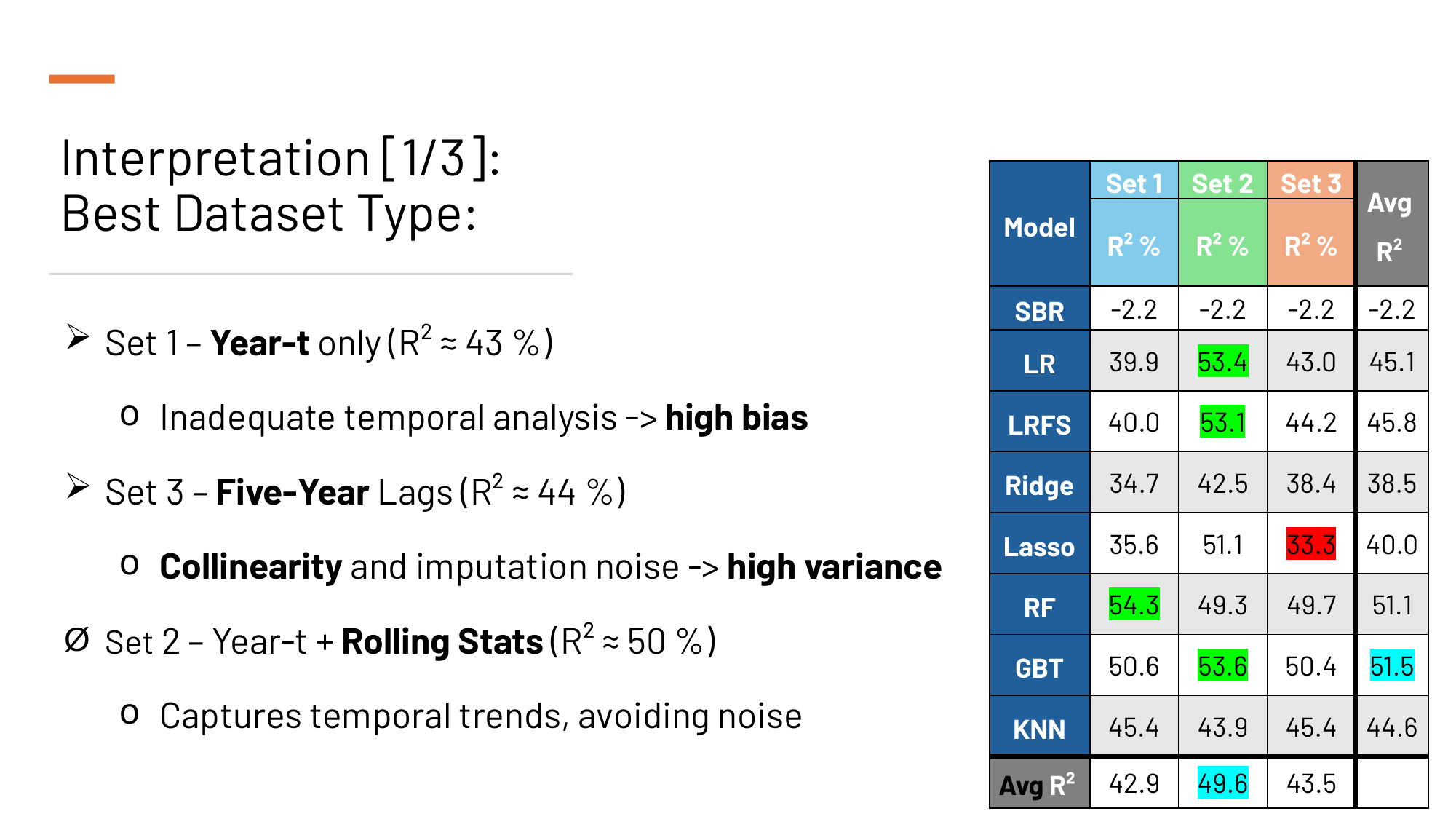

# Interpretation [1/3]:
Best Dataset Type:
| Model | Set 1 | Set 2 | Set 3 | Avg R² |
| --- | --- | --- | --- | --- |
|  | R² % | R² % | R² % |  |
| SBR | -2.2 | -2.2 | -2.2 | -2.2 |
| LR | 39.9 | 53.4 | 43.0 | 45.1 |
| LRFS | 40.0 | 53.1 | 44.2 | 45.8 |
| Ridge | 34.7 | 42.5 | 38.4 | 38.5 |
| Lasso | 35.6 | 51.1 | 33.3 | 40.0 |
| RF | 54.3 | 49.3 | 49.7 | 51.1 |
| GBT | 50.6 | 53.6 | 50.4 | 51.5 |
| KNN | 45.4 | 43.9 | 45.4 | 44.6 |
| Avg R² | 42.9 | 49.6 | 43.5 |  |

Set 1 – Year-t only (R² ≈ 43 %)
Inadequate temporal analysis -> high bias
Set 3 – Five-Year Lags (R² ≈ 44 %)
Collinearity and imputation noise -> high variance
Set 2 – Year-t + Rolling Stats (R² ≈ 50 %)
Captures temporal trends, avoiding noise